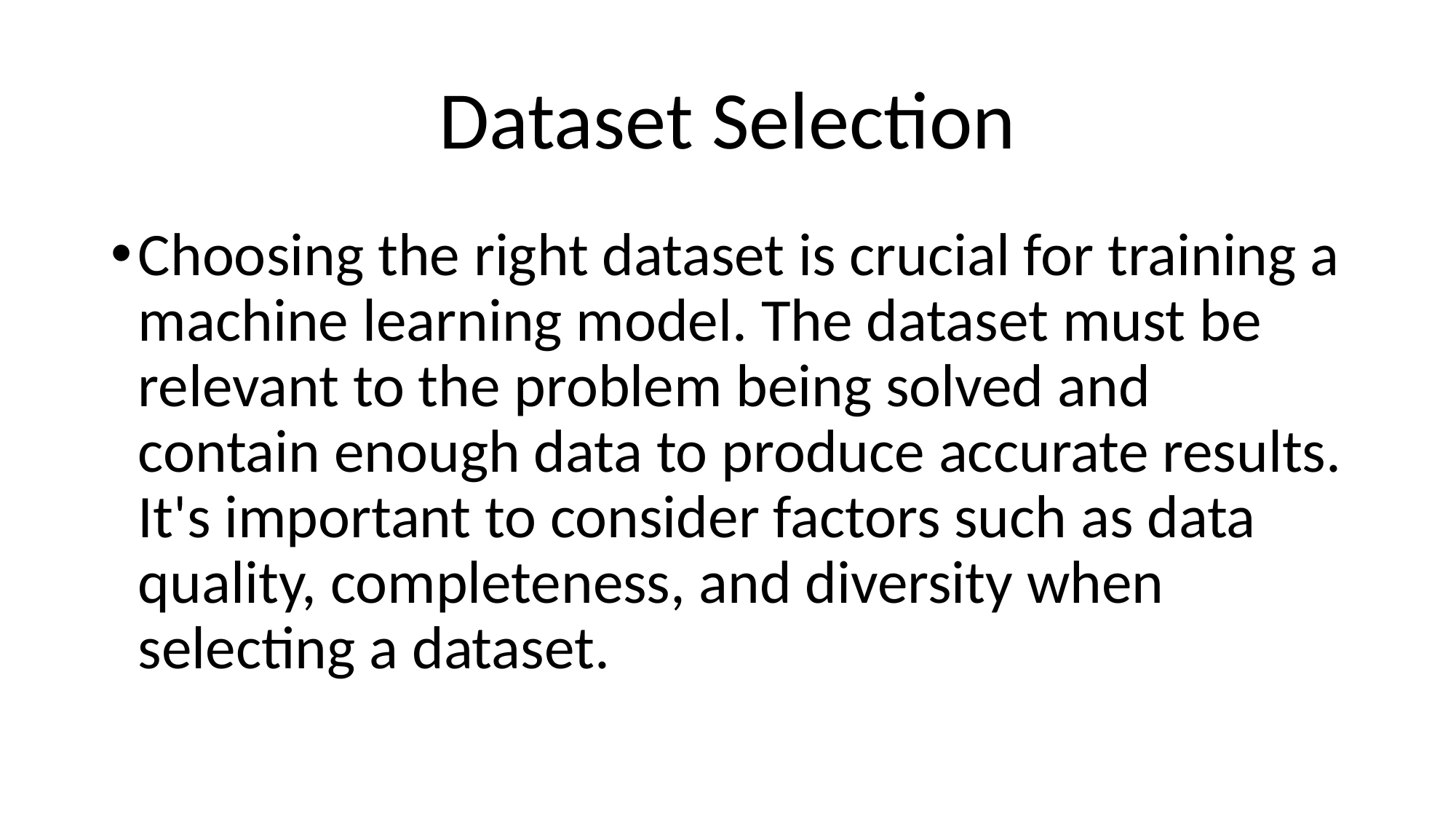

# Dataset Selection
Choosing the right dataset is crucial for training a machine learning model. The dataset must be relevant to the problem being solved and contain enough data to produce accurate results. It's important to consider factors such as data quality, completeness, and diversity when selecting a dataset.